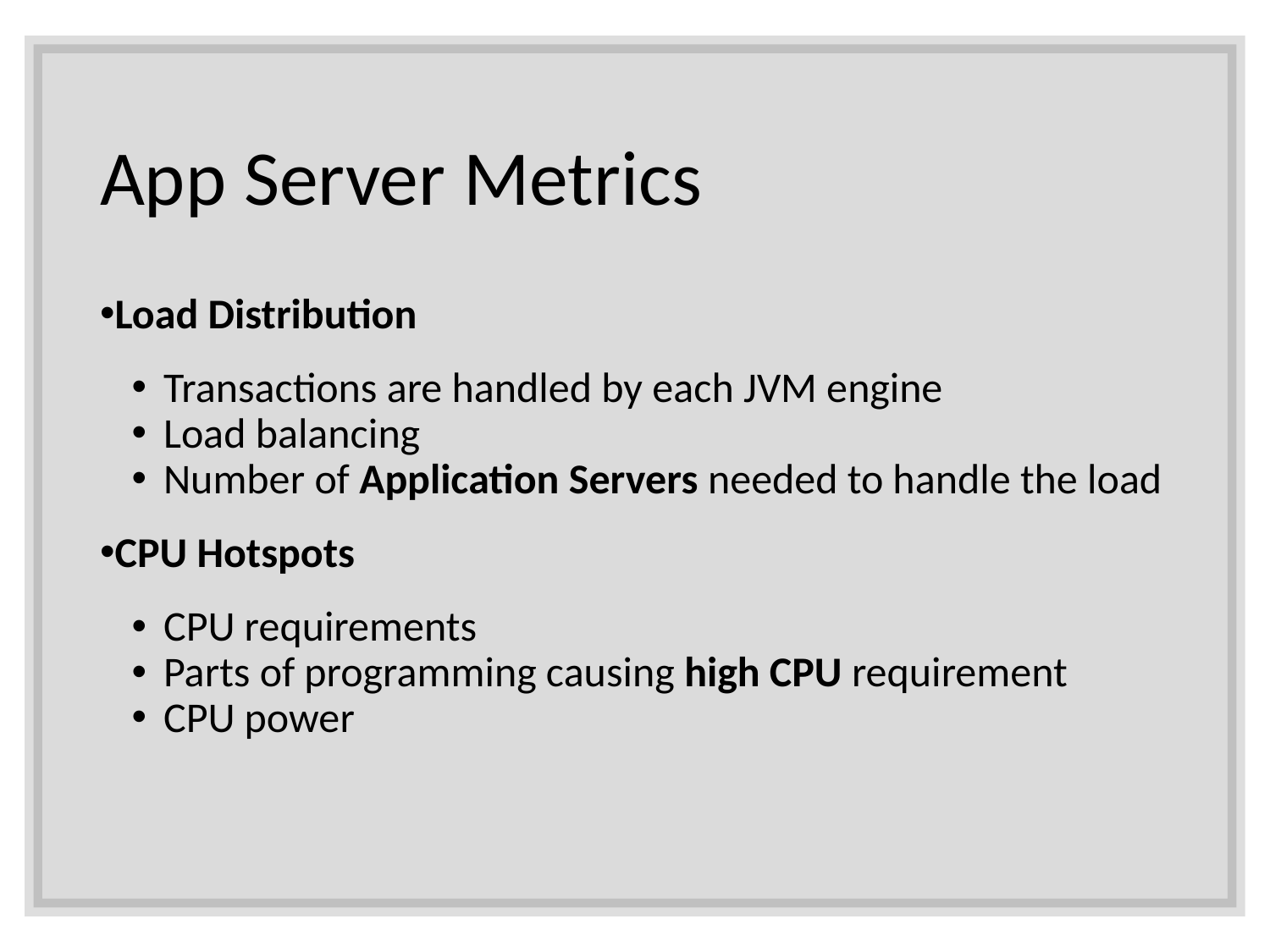

# App Server Metrics
Load Distribution
Transactions are handled by each JVM engine
Load balancing
Number of Application Servers needed to handle the load
CPU Hotspots
CPU requirements
Parts of programming causing high CPU requirement
CPU power